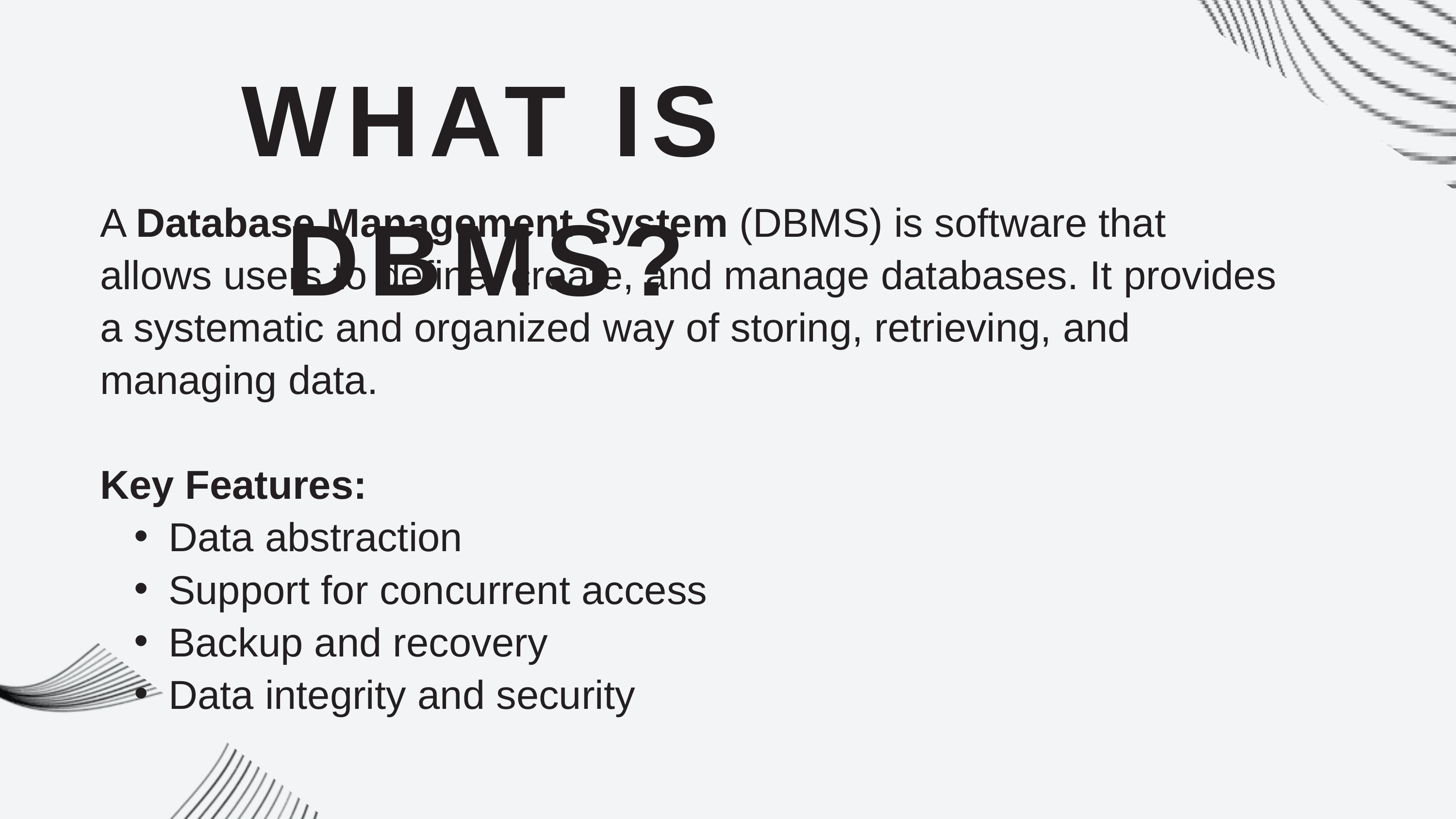

WHAT IS DBMS?

A Database Management System (DBMS) is software that allows users to define, create, and manage databases. It provides a systematic and organized way of storing, retrieving, and managing data.

Key Features:
Data abstraction
Support for concurrent access
Backup and recovery
Data integrity and security